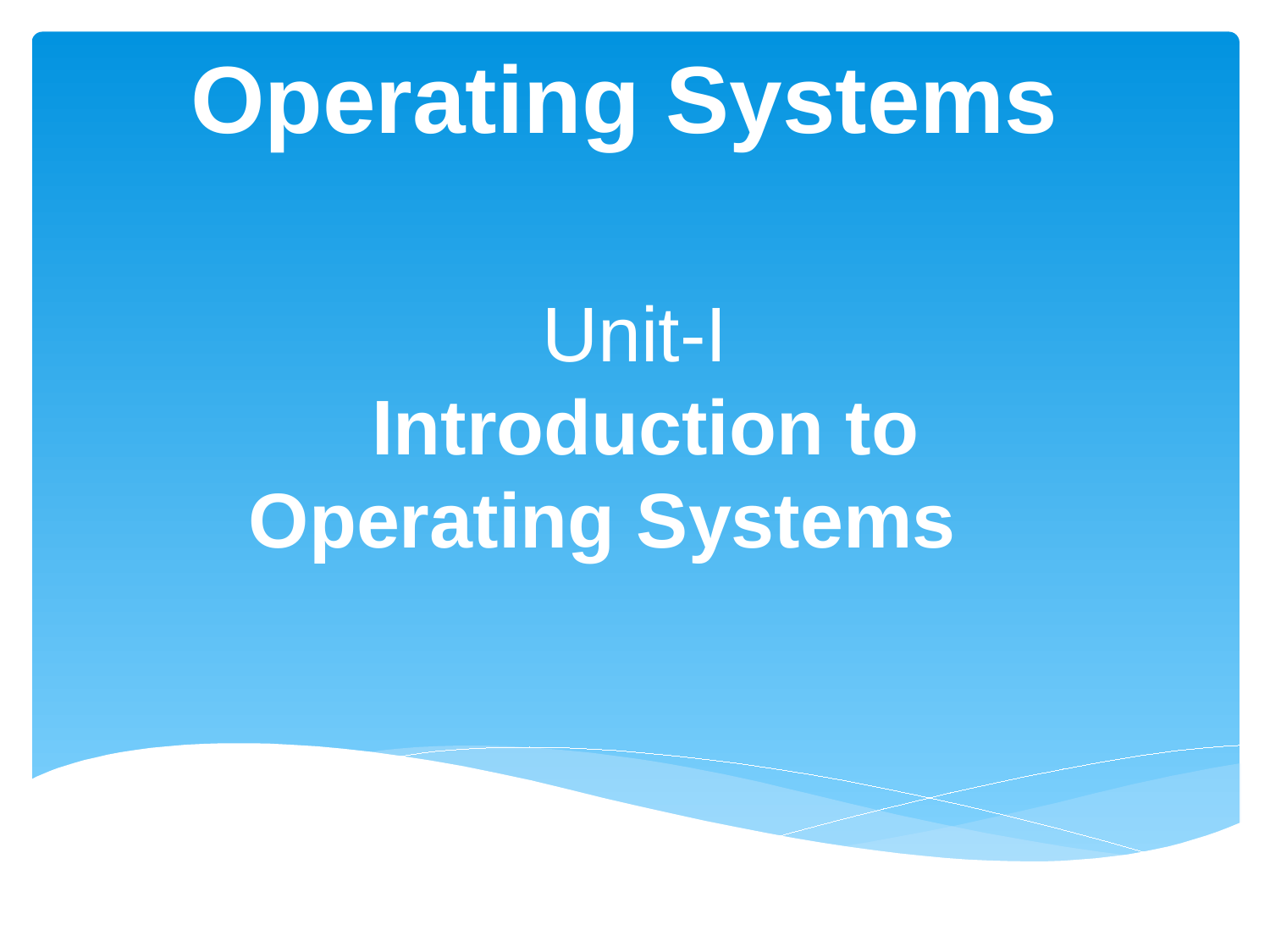

# Operating Systems

Unit-I
 Introduction to Operating Systems